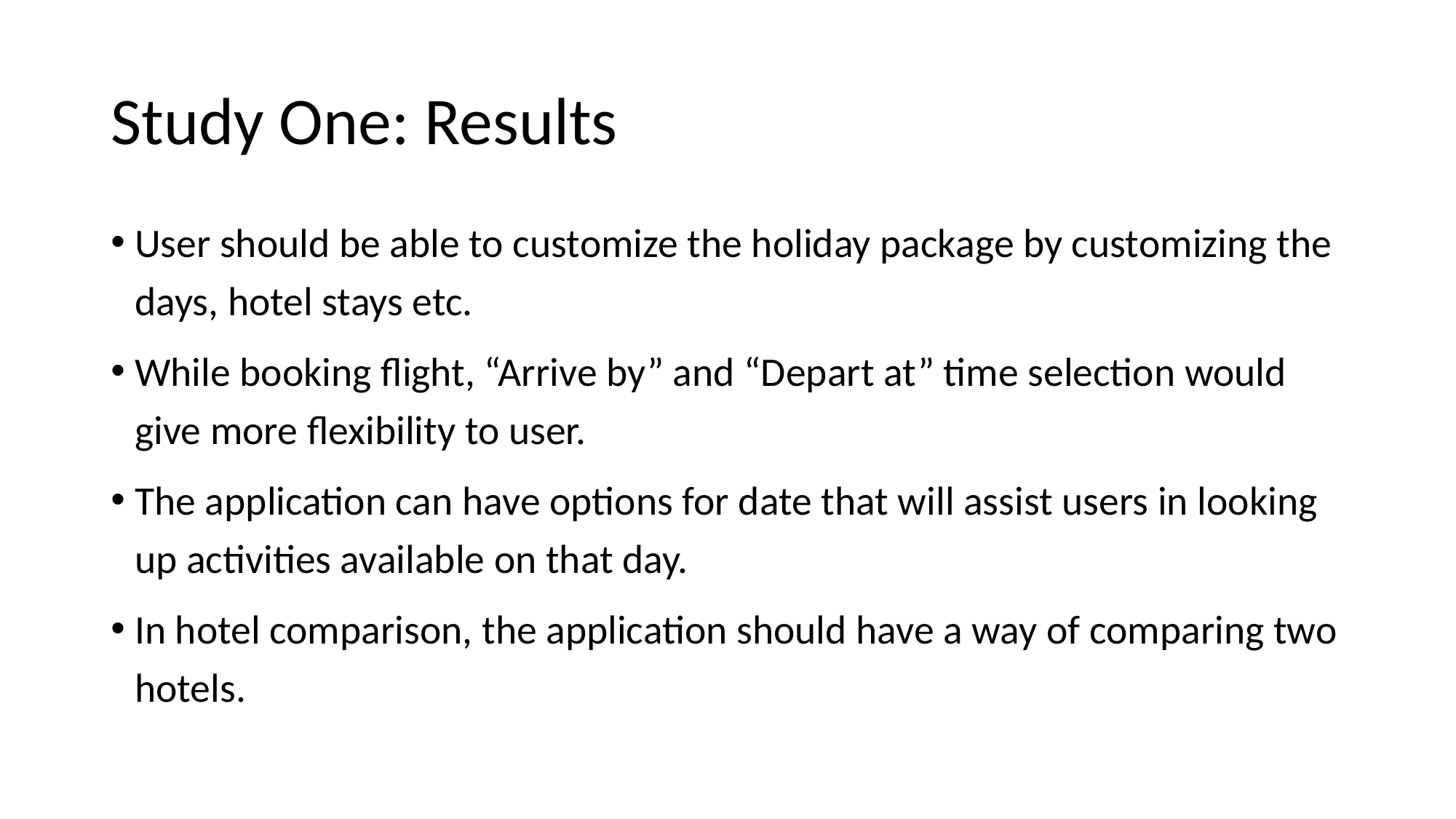

# Study One: Results
User should be able to customize the holiday package by customizing the days, hotel stays etc.
While booking flight, “Arrive by” and “Depart at” time selection would give more flexibility to user.
The application can have options for date that will assist users in looking up activities available on that day.
In hotel comparison, the application should have a way of comparing two hotels.